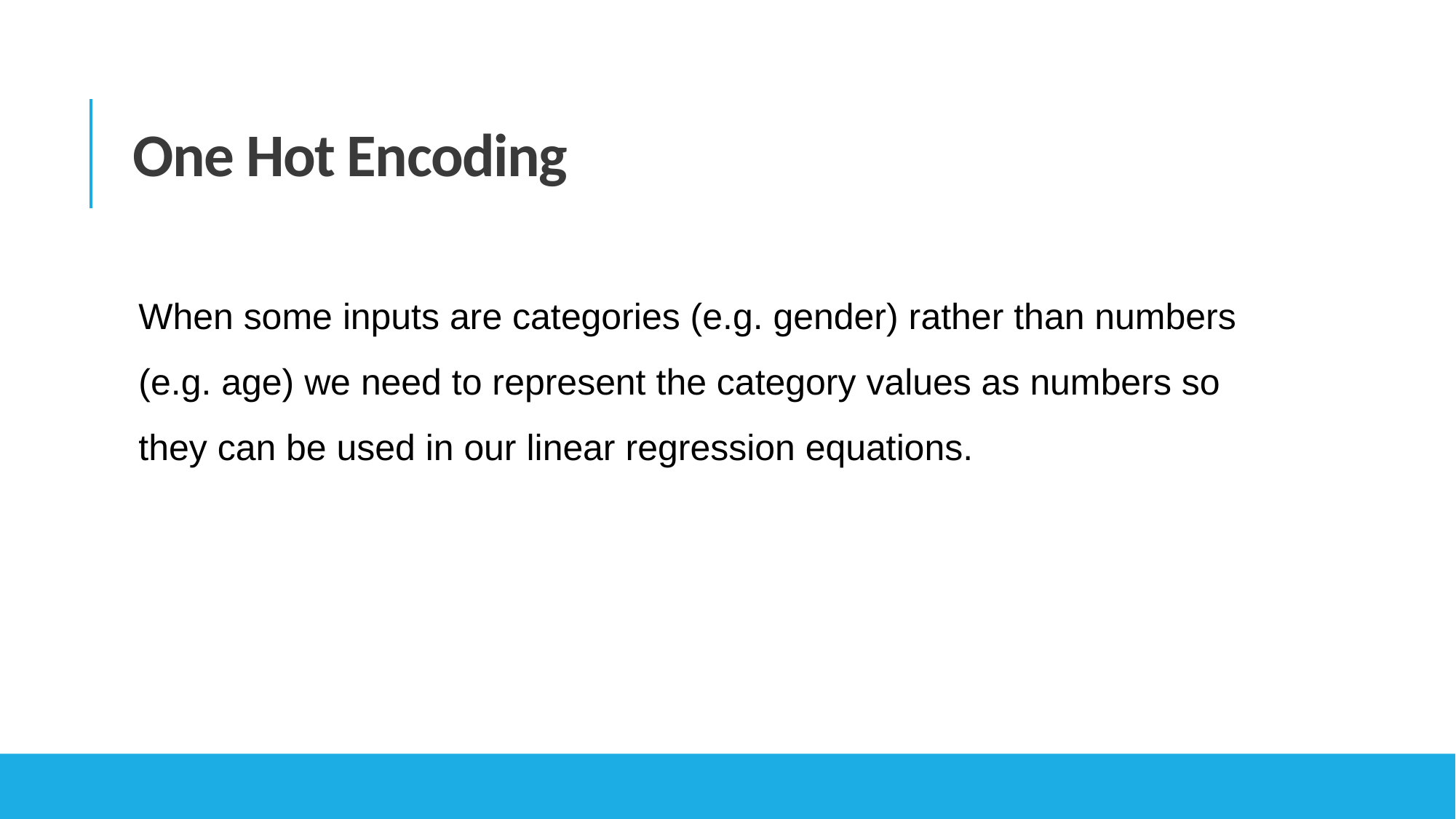

# One Hot Encoding
When some inputs are categories (e.g. gender) rather than numbers (e.g. age) we need to represent the category values as numbers so they can be used in our linear regression equations.